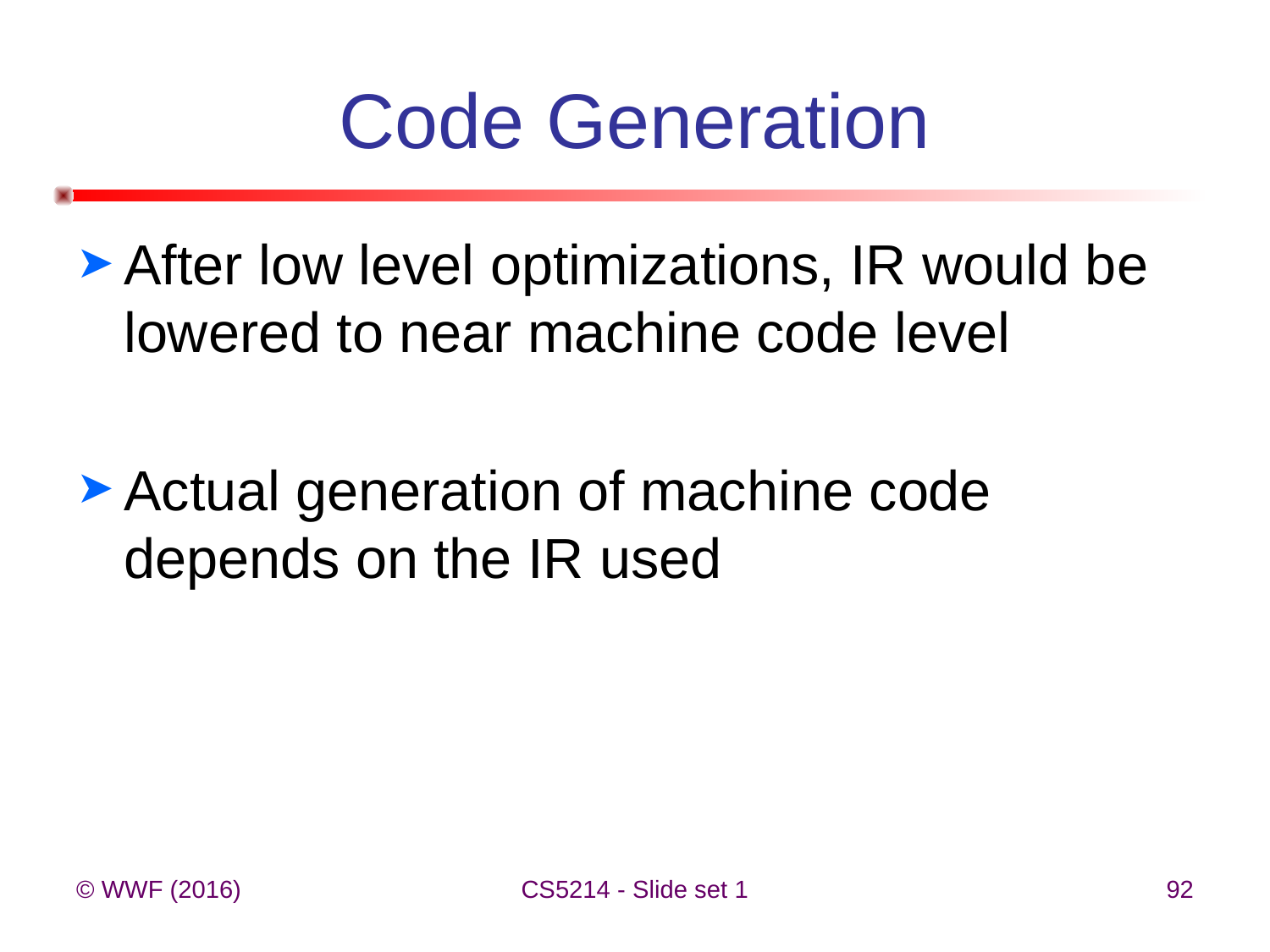

# Code Generation
After low level optimizations, IR would be lowered to near machine code level

Actual generation of machine code depends on the IR used
© WWF (2016)
CS5214 - Slide set 1
92